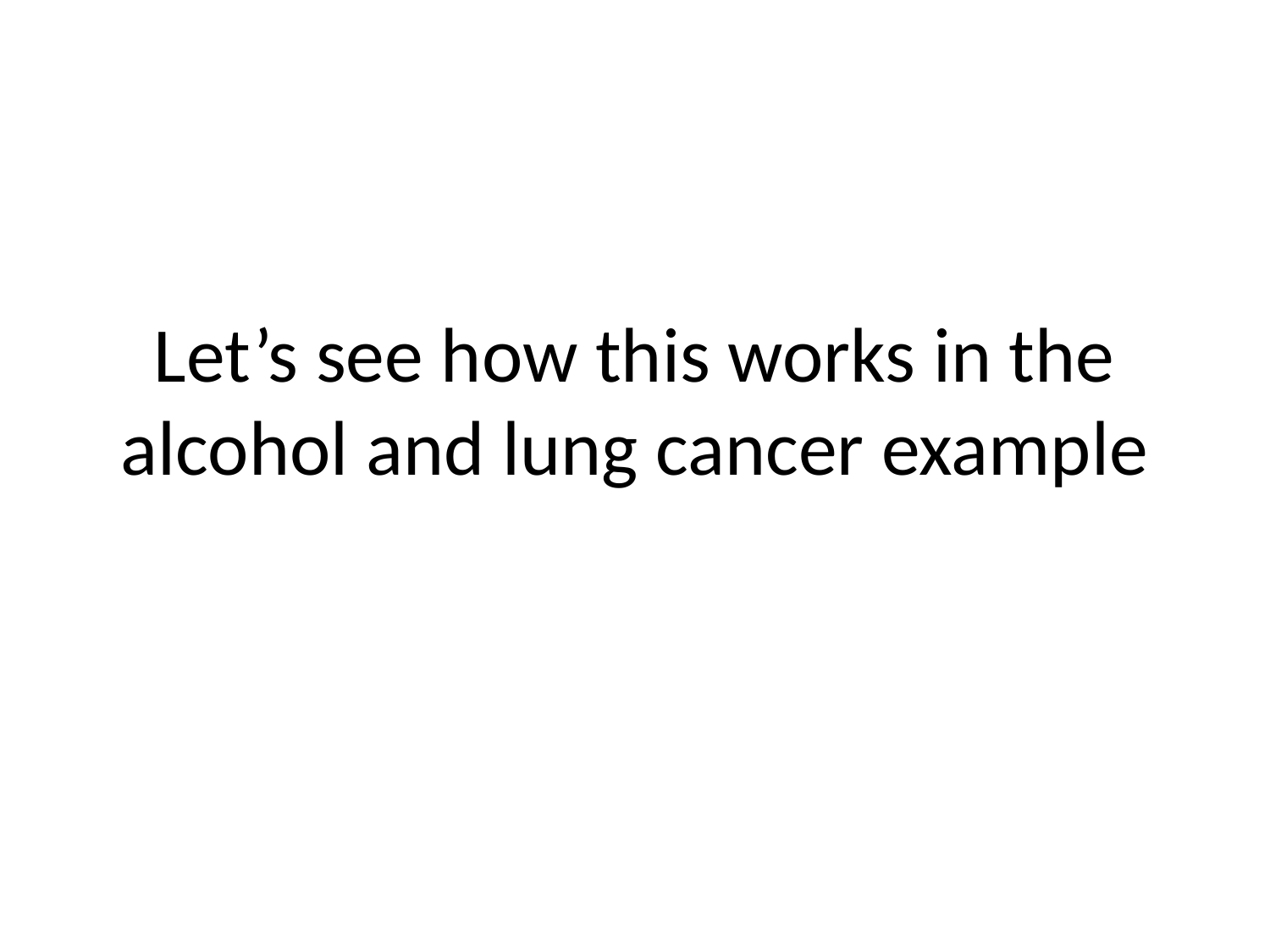

# Let’s see how this works in the alcohol and lung cancer example